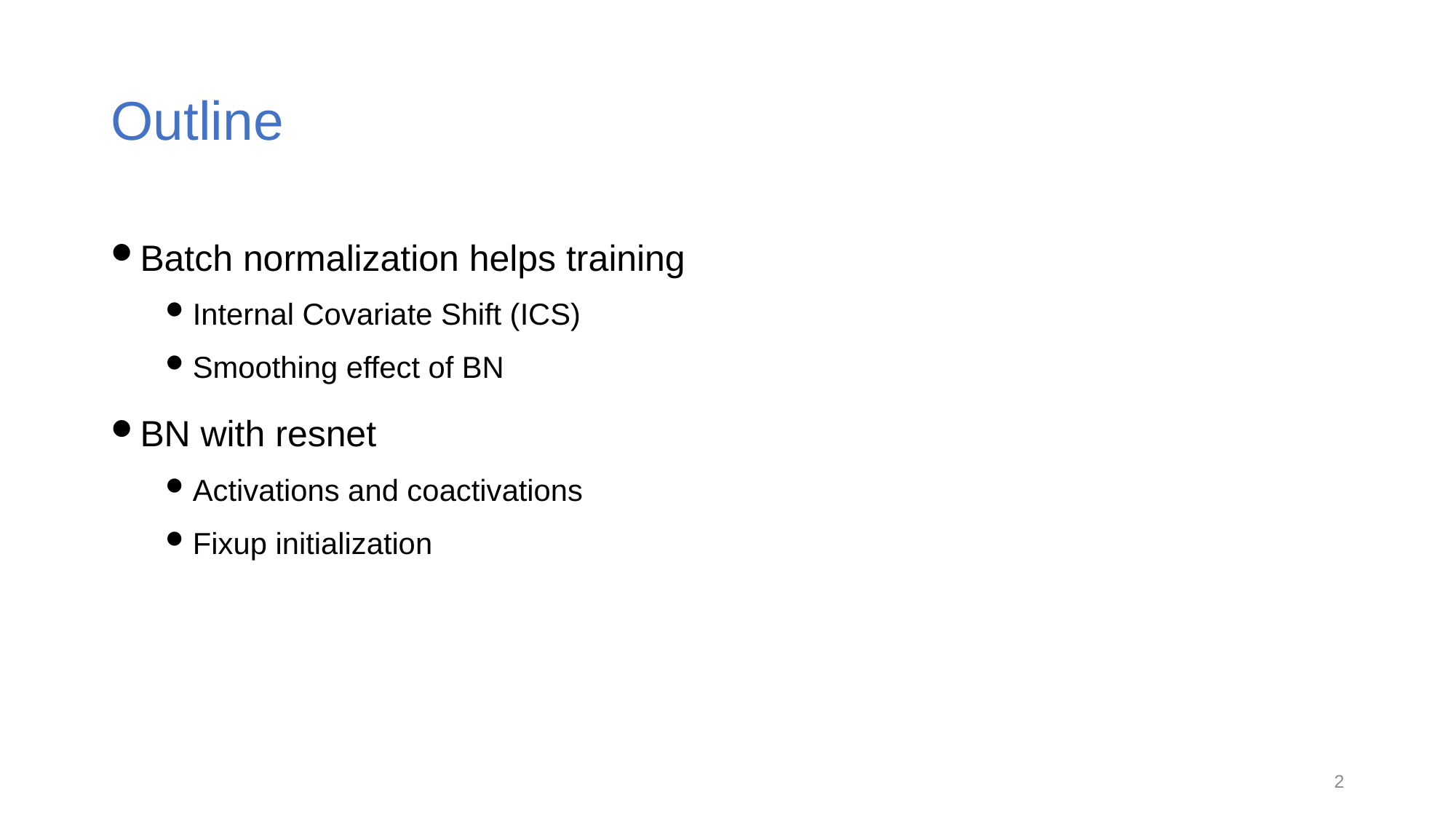

# Outline
Batch normalization helps training
Internal Covariate Shift (ICS)
Smoothing effect of BN
BN with resnet
Activations and coactivations
Fixup initialization

2